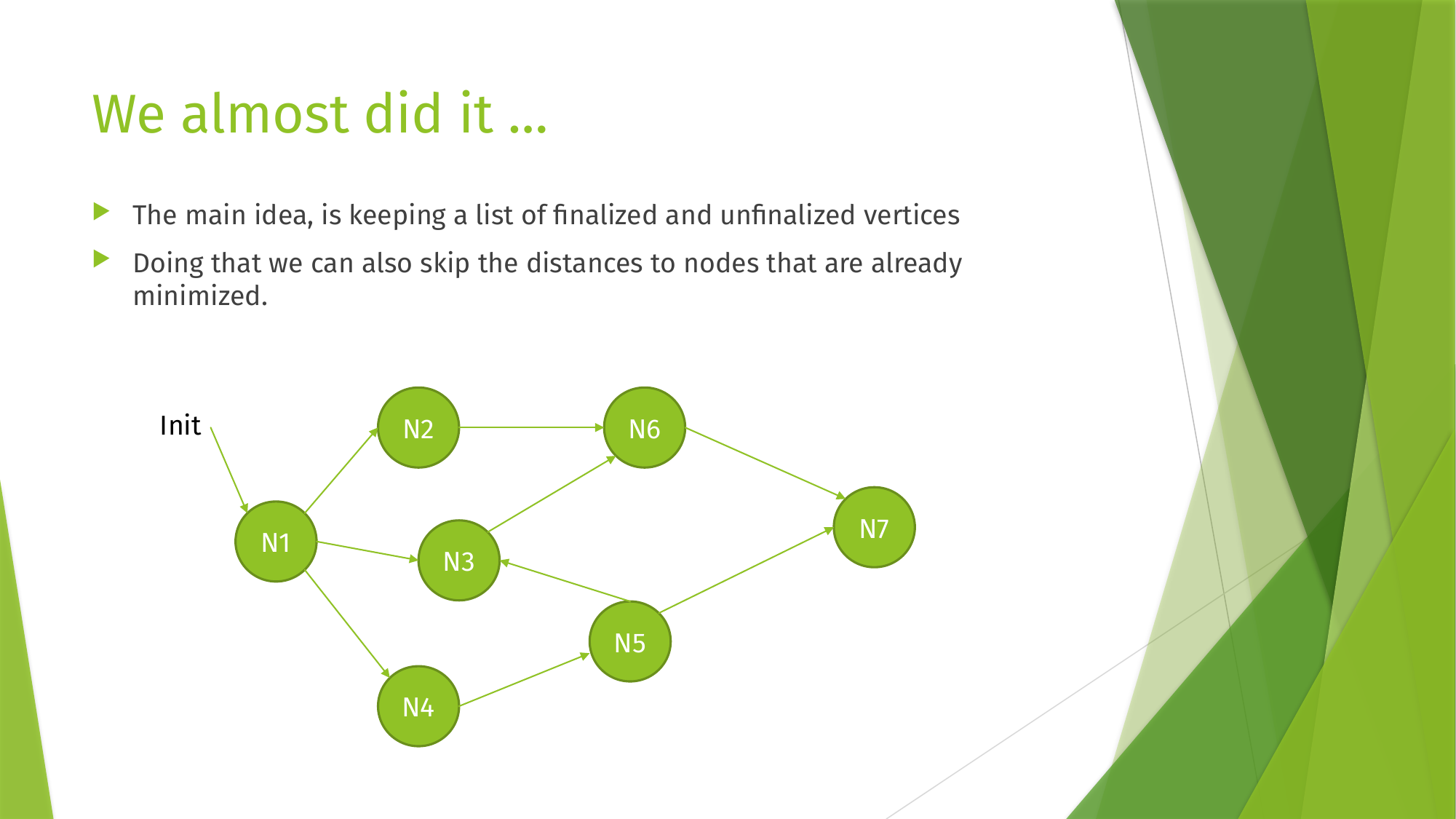

# We almost did it …
The main idea, is keeping a list of finalized and unfinalized vertices
Doing that we can also skip the distances to nodes that are already minimized.
N2
N6
Init
N7
N1
N3
N5
N4